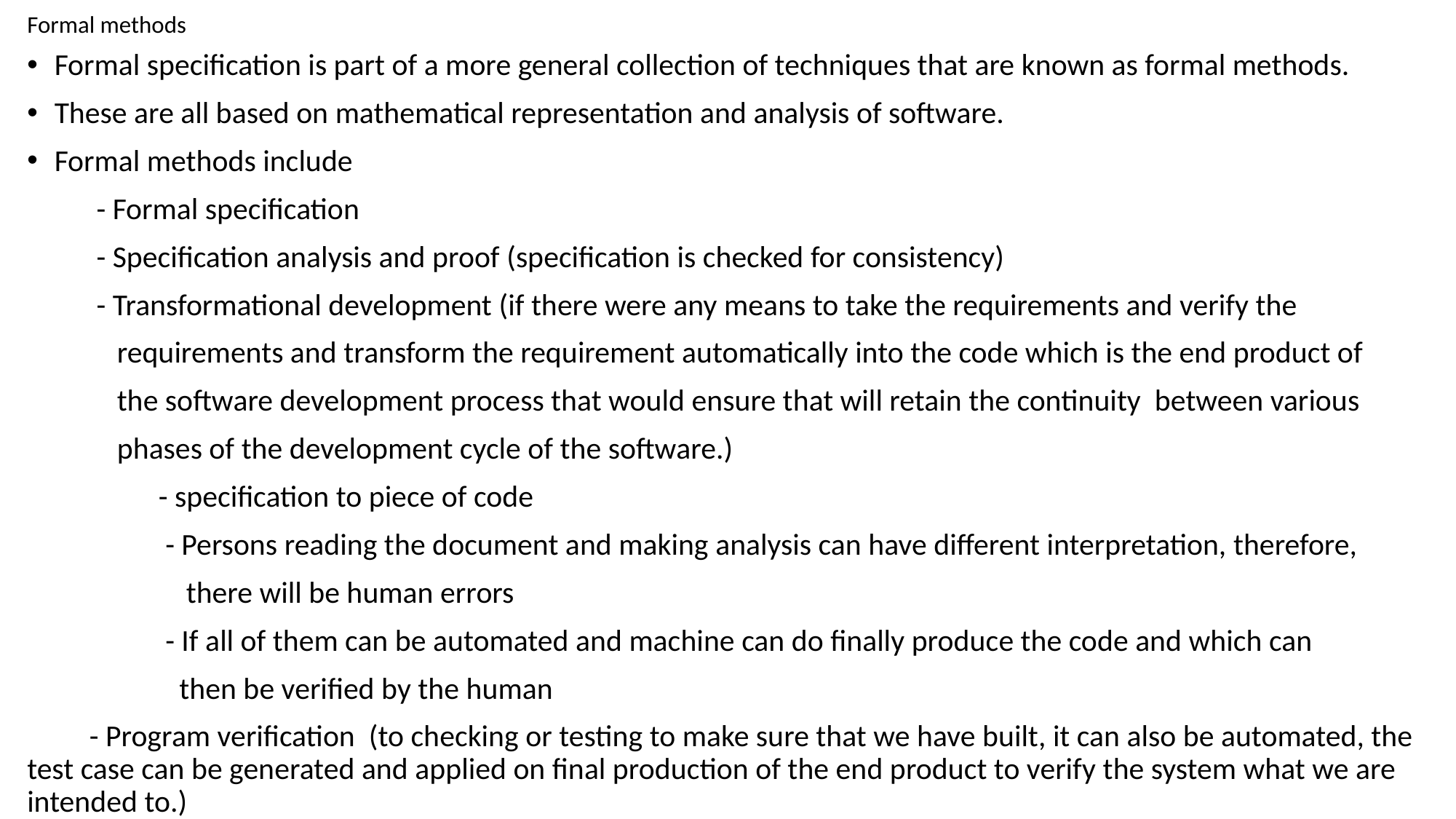

# Formal methods
Formal specification is part of a more general collection of techniques that are known as formal methods.
These are all based on mathematical representation and analysis of software.
Formal methods include
          - Formal specification
          - Specification analysis and proof (specification is checked for consistency)
          - Transformational development (if there were any means to take the requirements and verify the
             requirements and transform the requirement automatically into the code which is the end product of
             the software development process that would ensure that will retain the continuity  between various
             phases of the development cycle of the software.)
                   - specification to piece of code
                    - Persons reading the document and making analysis can have different interpretation, therefore,
                       there will be human errors
                    - If all of them can be automated and machine can do finally produce the code and which can
                      then be verified by the human
         - Program verification  (to checking or testing to make sure that we have built, it can also be automated, the test case can be generated and applied on final production of the end product to verify the system what we are intended to.)